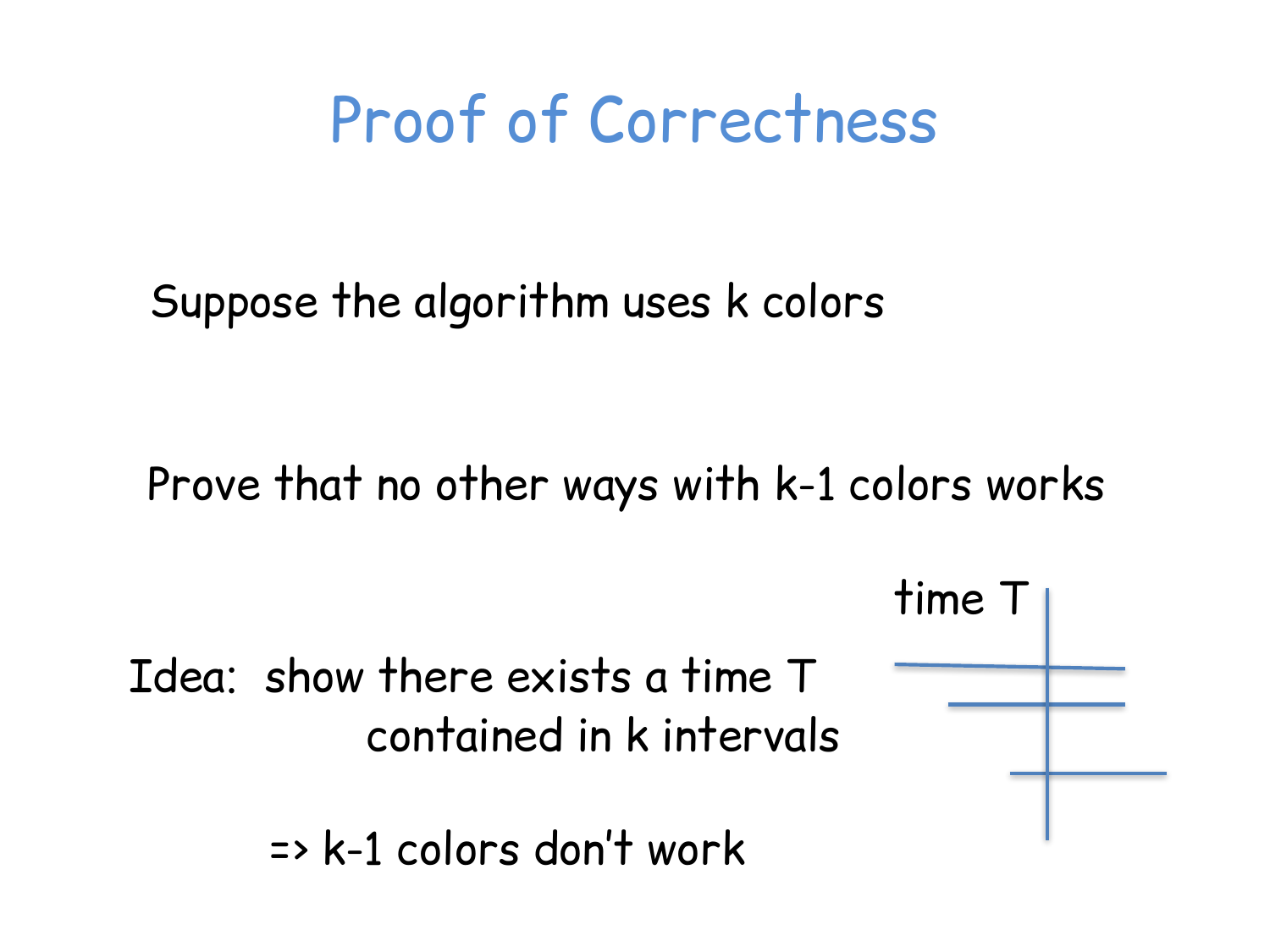

# Proof of Correctness
Suppose the algorithm uses k colors
Prove that no other ways with k-1 colors works
time T
Idea:  show there exists a time T
                    contained in k intervals
=> k-1 colors don’t work